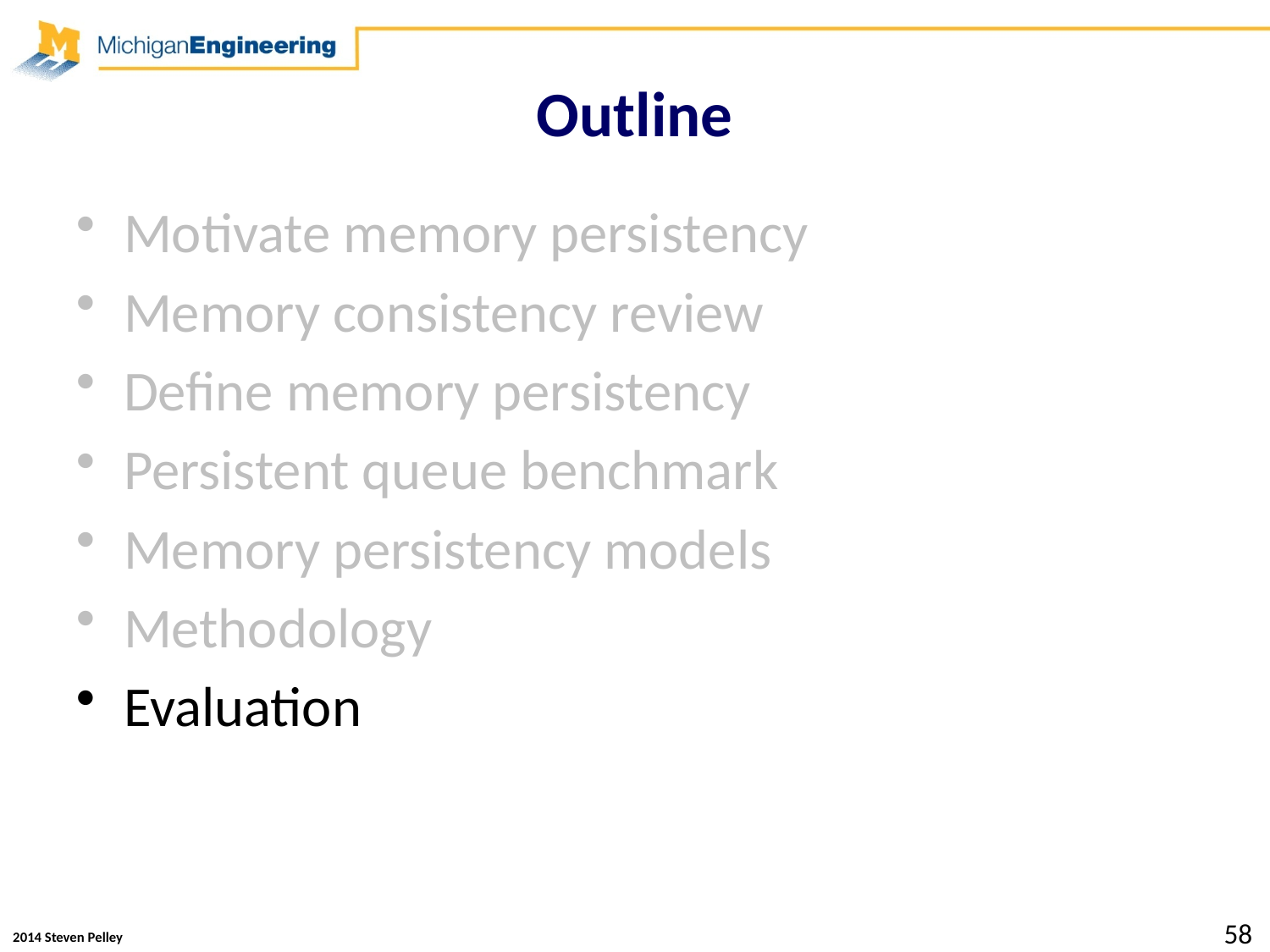

# Outline
Motivate memory persistency
Memory consistency review
Define memory persistency
Persistent queue benchmark
Memory persistency models
Methodology
Evaluation
58